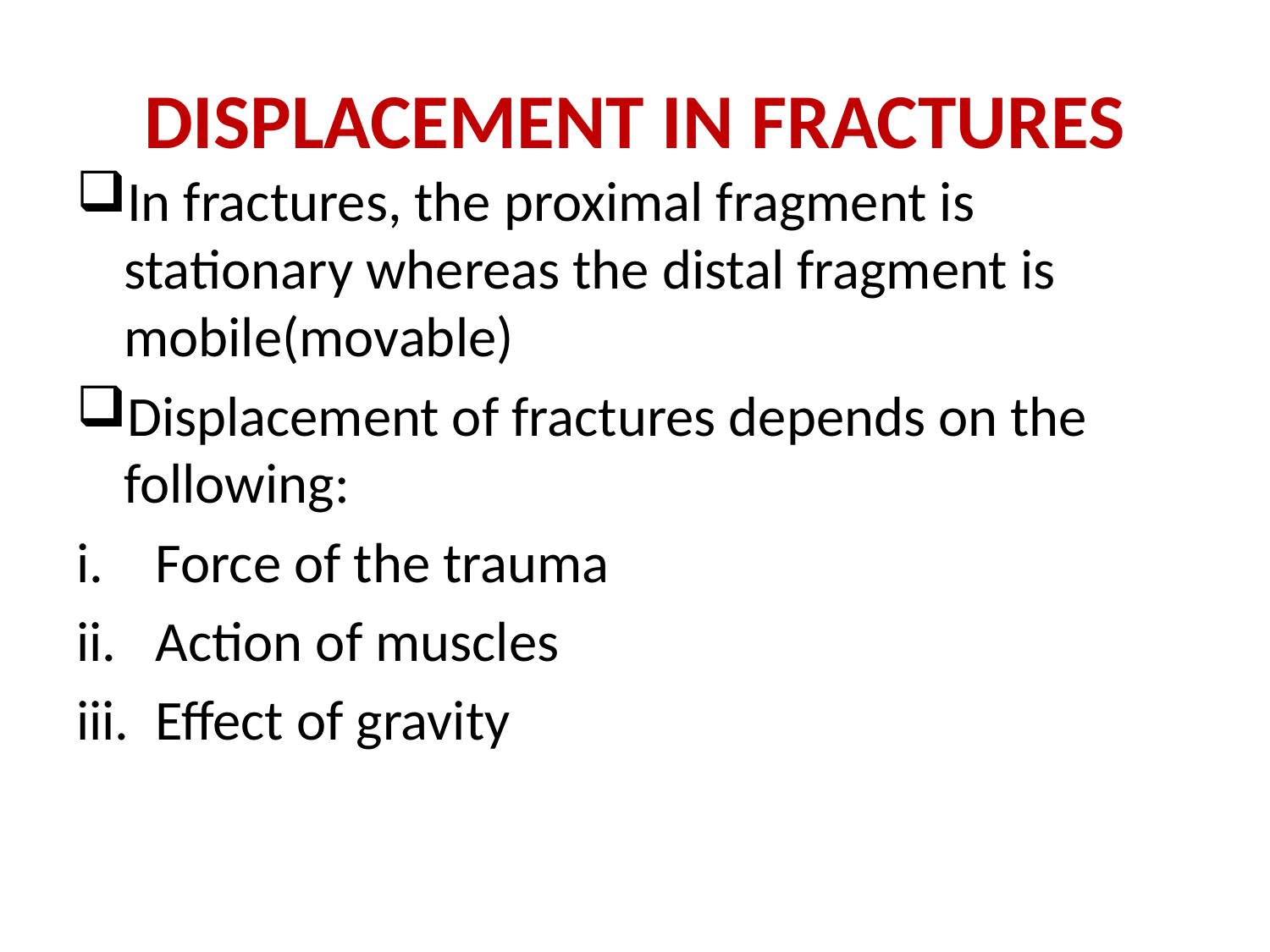

# DISPLACEMENT IN FRACTURES
In fractures, the proximal fragment is stationary whereas the distal fragment is mobile(movable)
Displacement of fractures depends on the following:
Force of the trauma
Action of muscles
Effect of gravity